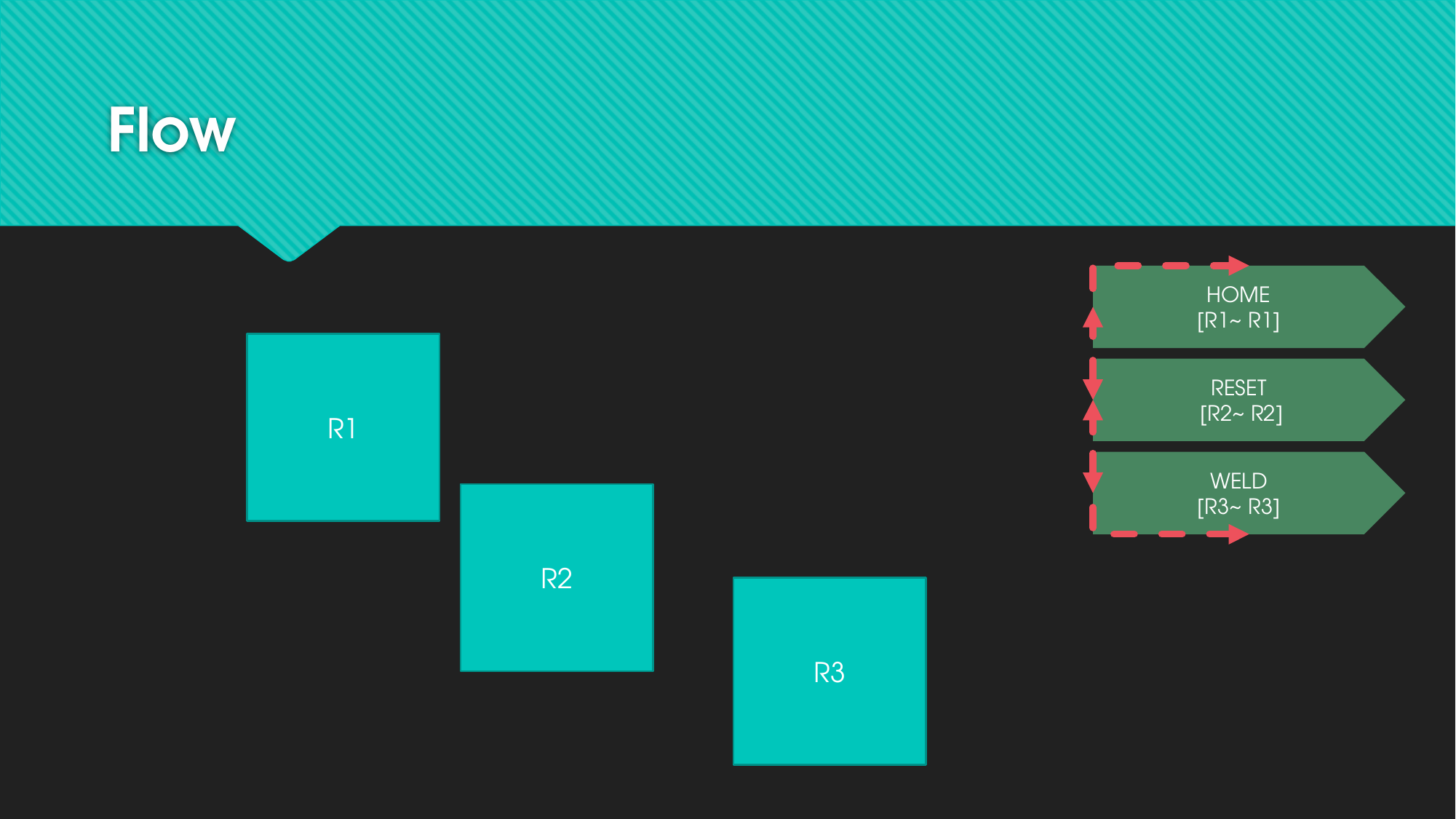

# Flow
HOME
[R1~ R1]
R1
RESET
 [R2~ R2]
WELD
[R3~ R3]
R2
R3